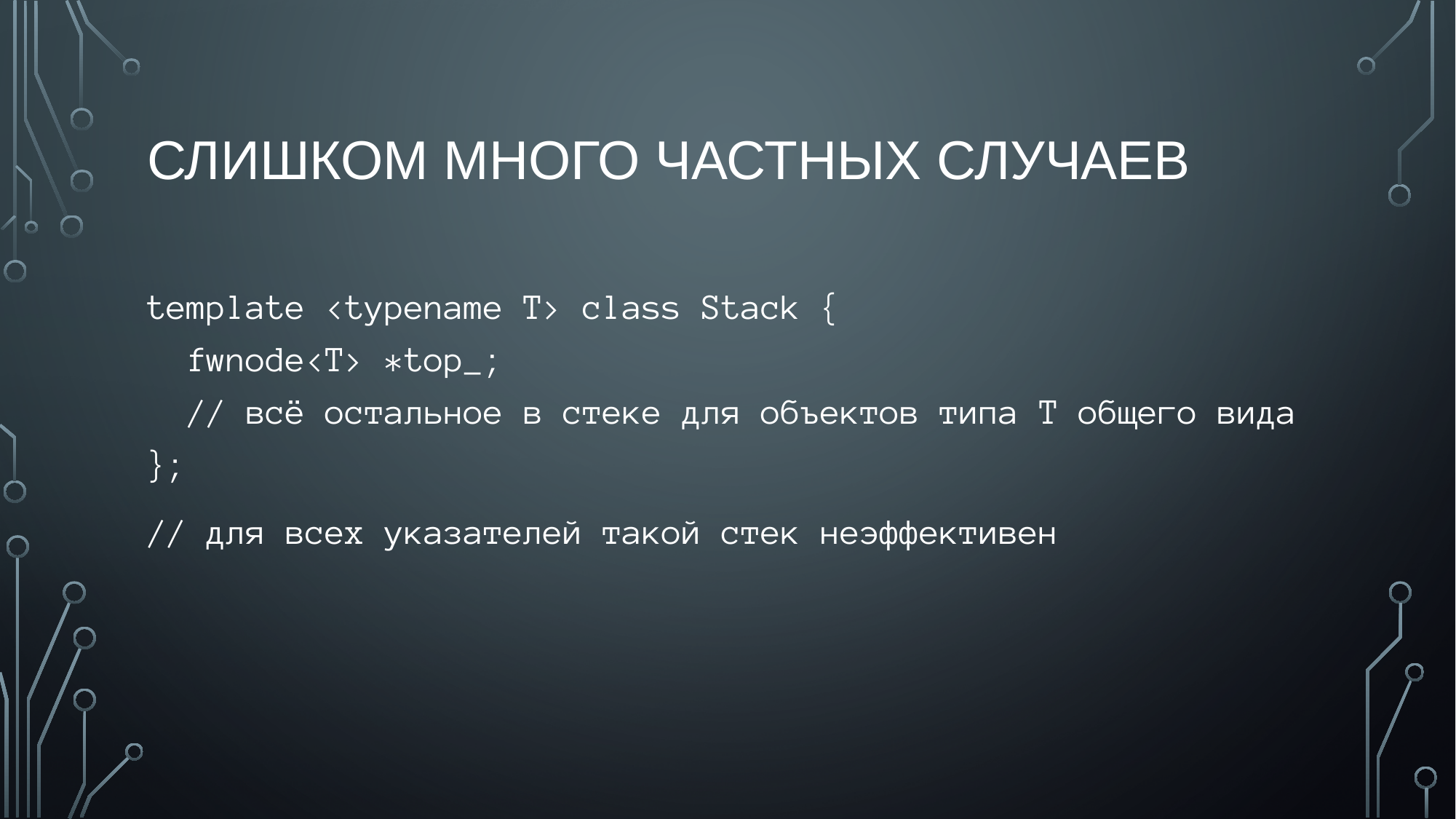

# слишком много частных случаев
template <typename T> class Stack {
  fwnode<T> *top_;
  // всё остальное в стеке для объектов типа T общего вида
};
// для всех указателей такой стек неэффективен